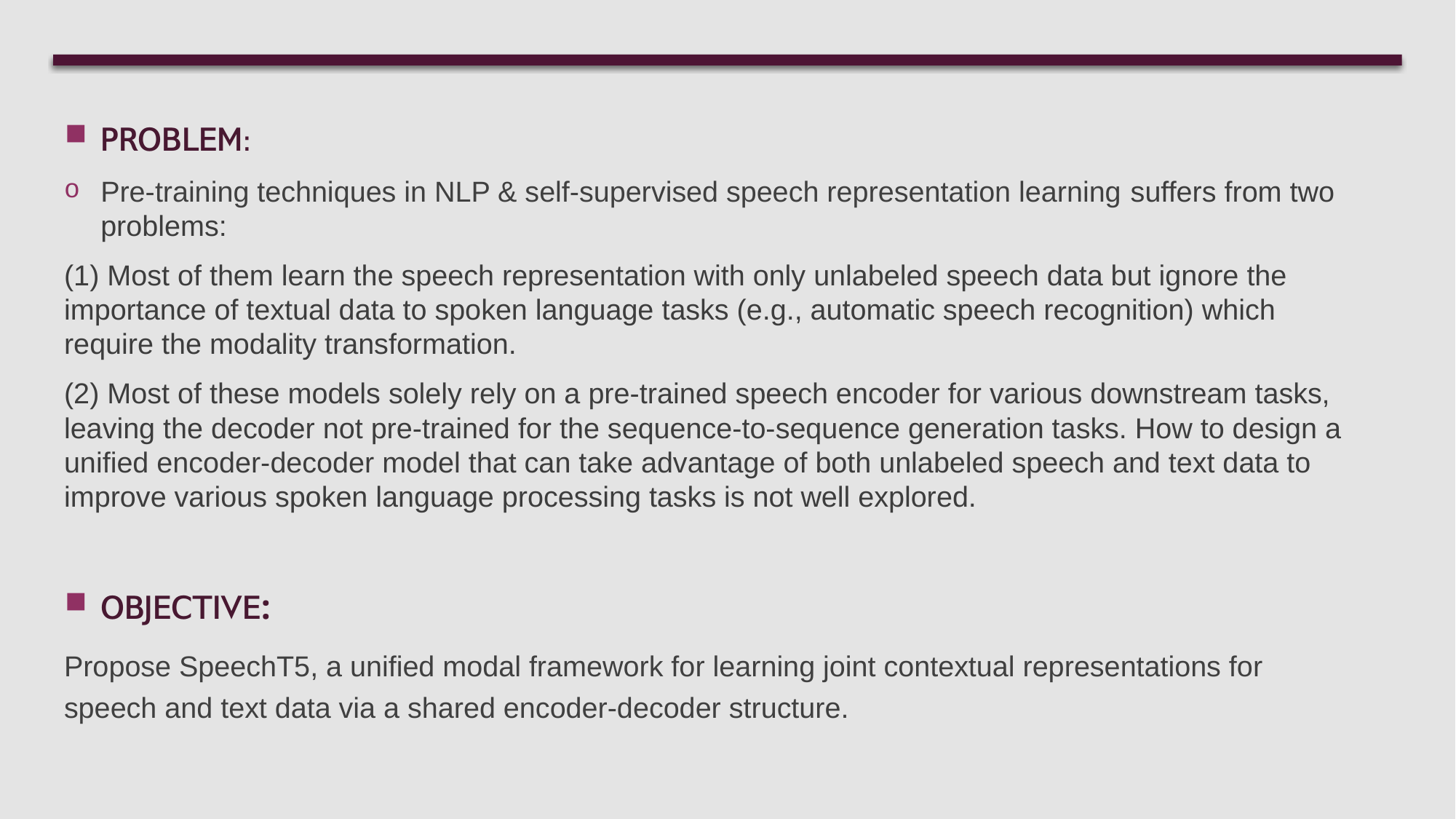

PROBLEM:
Pre-training techniques in NLP & self-supervised speech representation learning suffers from two problems:
(1) Most of them learn the speech representation with only unlabeled speech data but ignore the importance of textual data to spoken language tasks (e.g., automatic speech recognition) which require the modality transformation.
(2) Most of these models solely rely on a pre-trained speech encoder for various downstream tasks, leaving the decoder not pre-trained for the sequence-to-sequence generation tasks. How to design a unified encoder-decoder model that can take advantage of both unlabeled speech and text data to improve various spoken language processing tasks is not well explored.

OBJECTIVE:
Propose SpeechT5, a unified modal framework for learning joint contextual representations for speech and text data via a shared encoder-decoder structure.